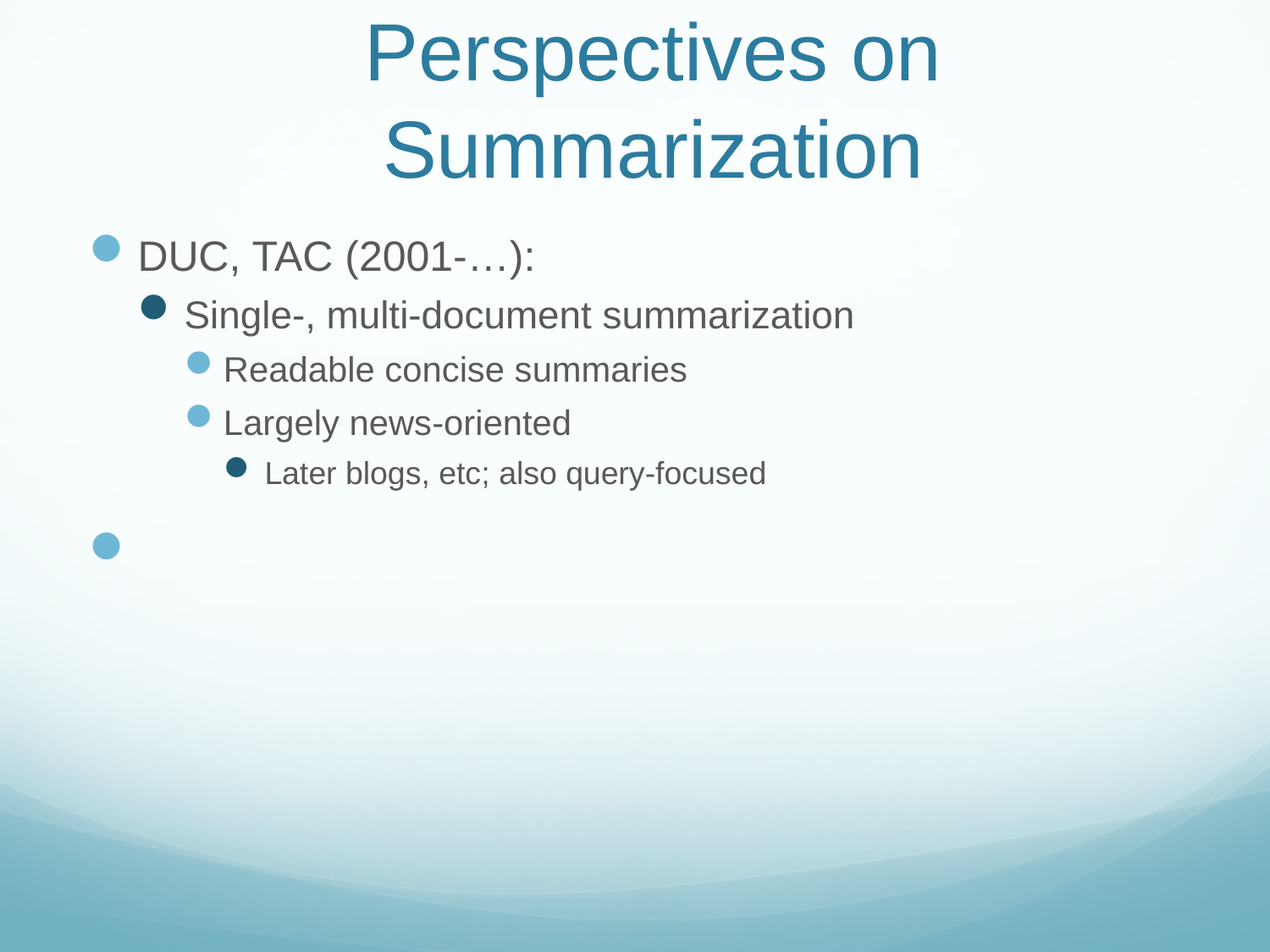

# Perspectives on Summarization
DUC, TAC (2001-…):
Single-, multi-document summarization
Readable concise summaries
Largely news-oriented
Later blogs, etc; also query-focused